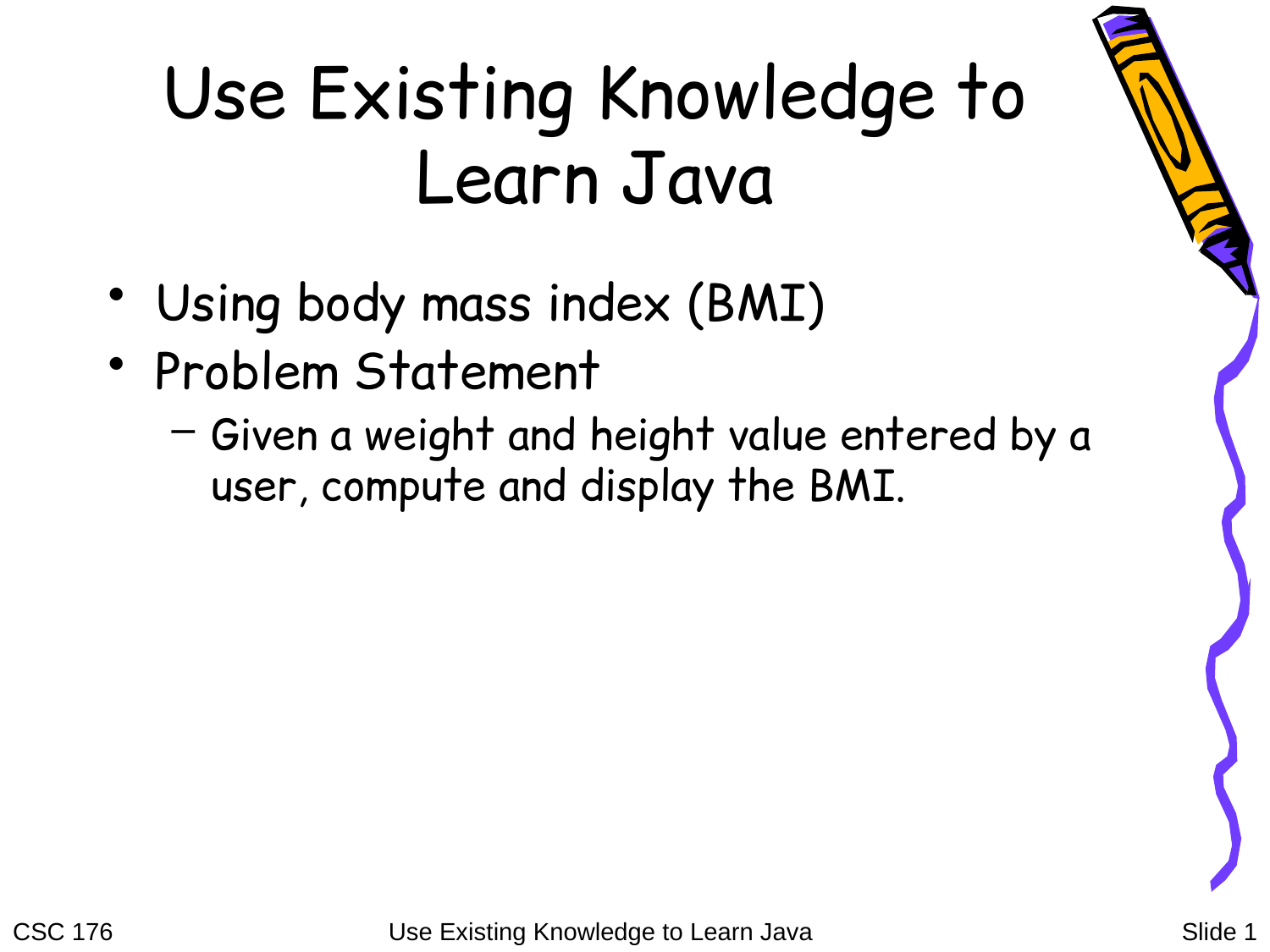

# Use Existing Knowledge to Learn Java
Using body mass index (BMI)
Problem Statement
Given a weight and height value entered by a user, compute and display the BMI.